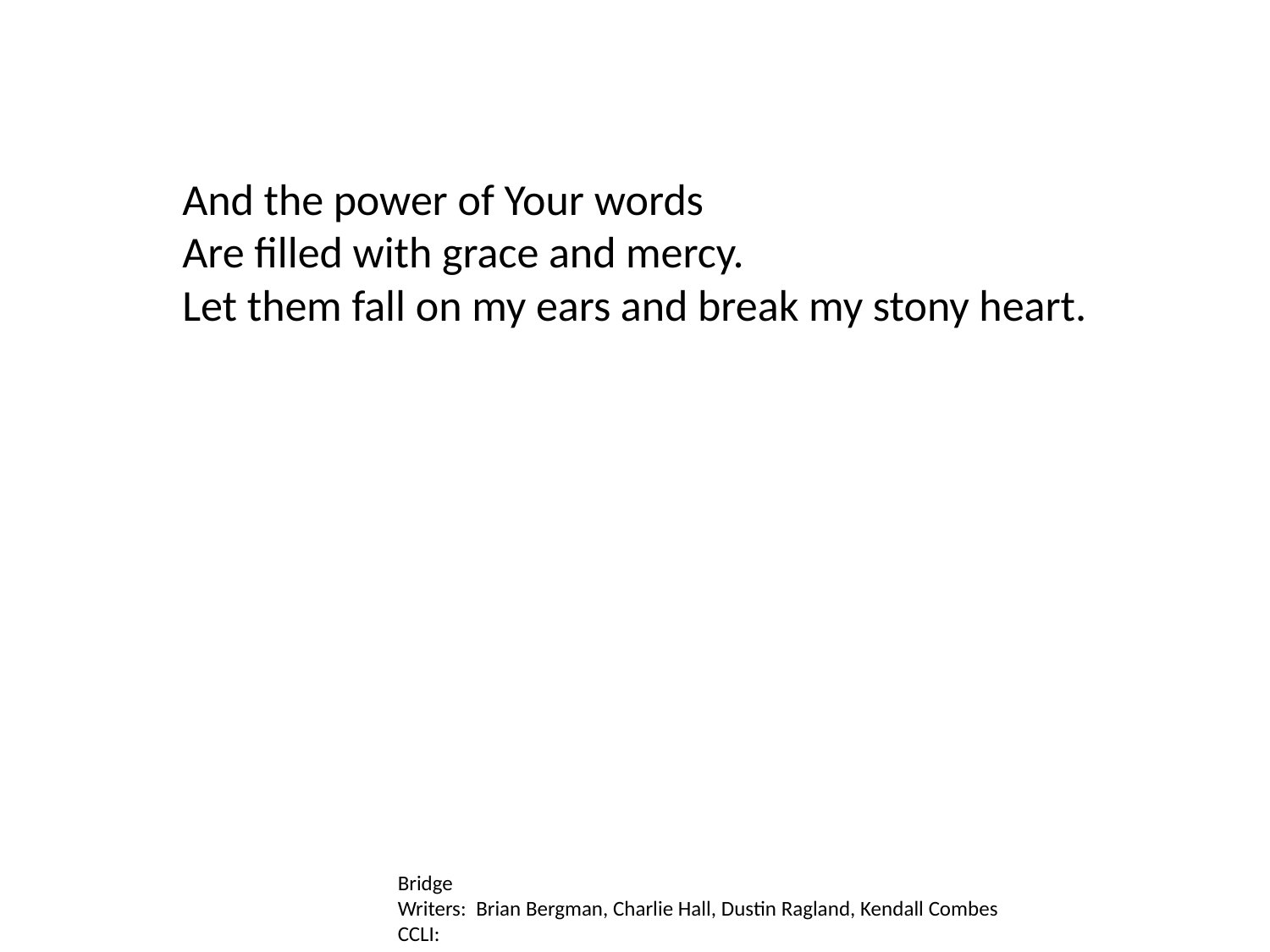

And the power of Your words
Are filled with grace and mercy.
Let them fall on my ears and break my stony heart.

Bridge
Writers:  Brian Bergman, Charlie Hall, Dustin Ragland, Kendall Combes
CCLI: